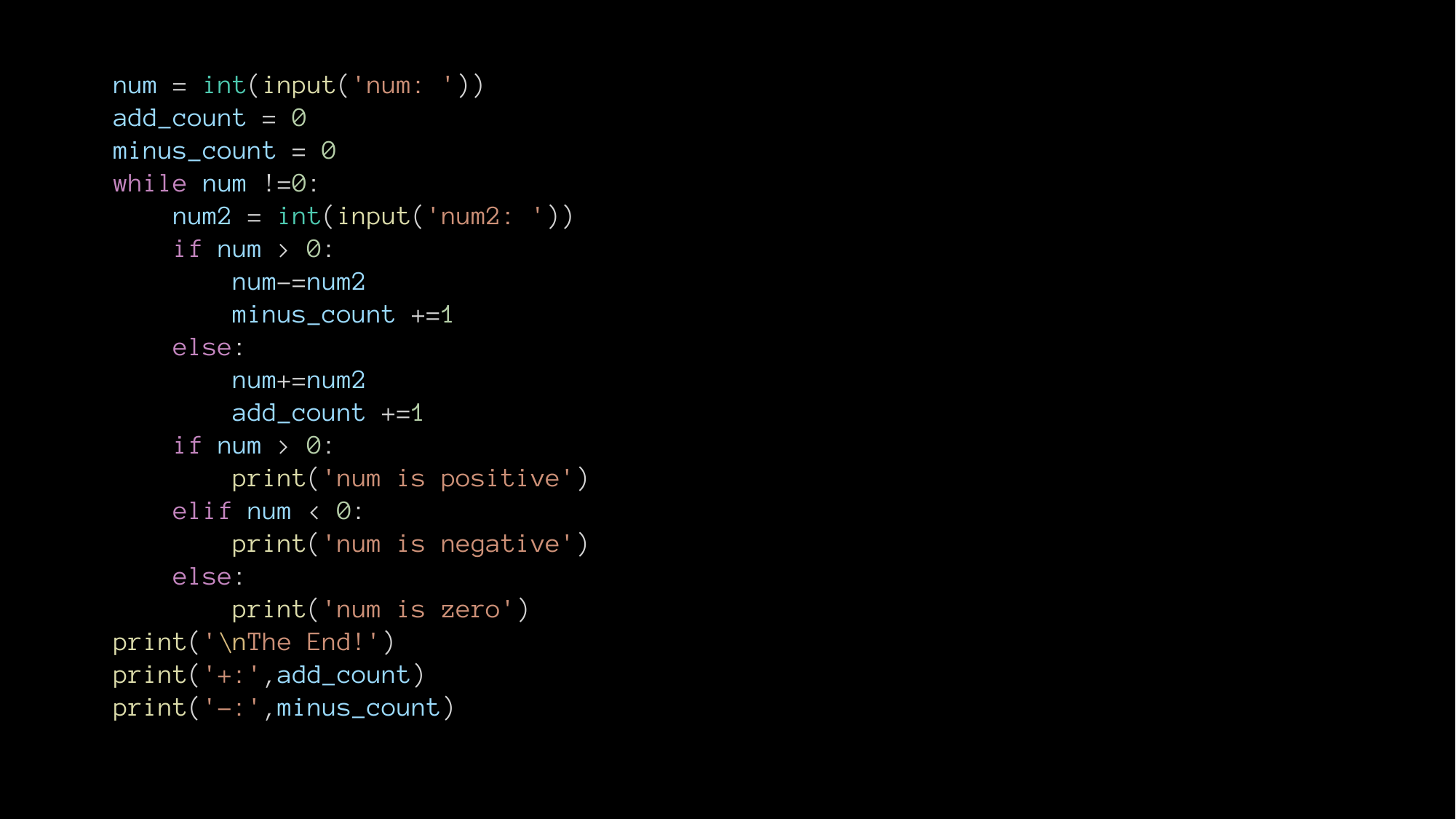

num = int(input('num: '))
add_count = 0
minus_count = 0
while num !=0:
    num2 = int(input('num2: '))
    if num > 0:
        num-=num2
        minus_count +=1
    else:
        num+=num2
        add_count +=1
    if num > 0:
        print('num is positive')
    elif num < 0:
        print('num is negative')
    else:
        print('num is zero')
print('\nThe End!')
print('+:',add_count)
print('-:',minus_count)